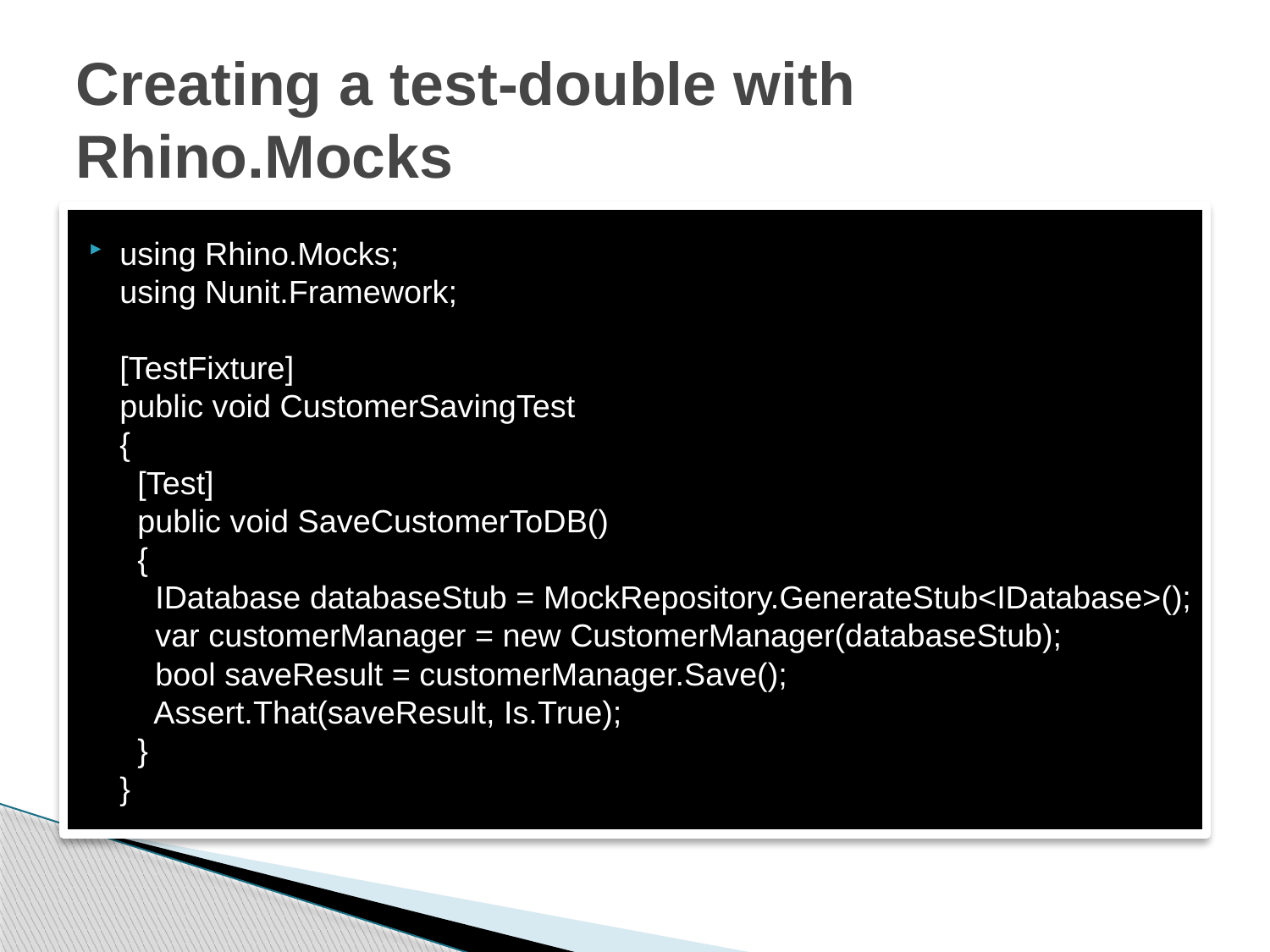

# Creating a test-double with Rhino.Mocks
using Rhino.Mocks;
using Nunit.Framework;
[TestFixture]
public void CustomerSavingTest
{
  [Test]
  public void SaveCustomerToDB()
  {
    IDatabase databaseStub = MockRepository.GenerateStub<IDatabase>();
    var customerManager = new CustomerManager(databaseStub);
    bool saveResult = customerManager.Save();
    Assert.That(saveResult, Is.True);
  }
}